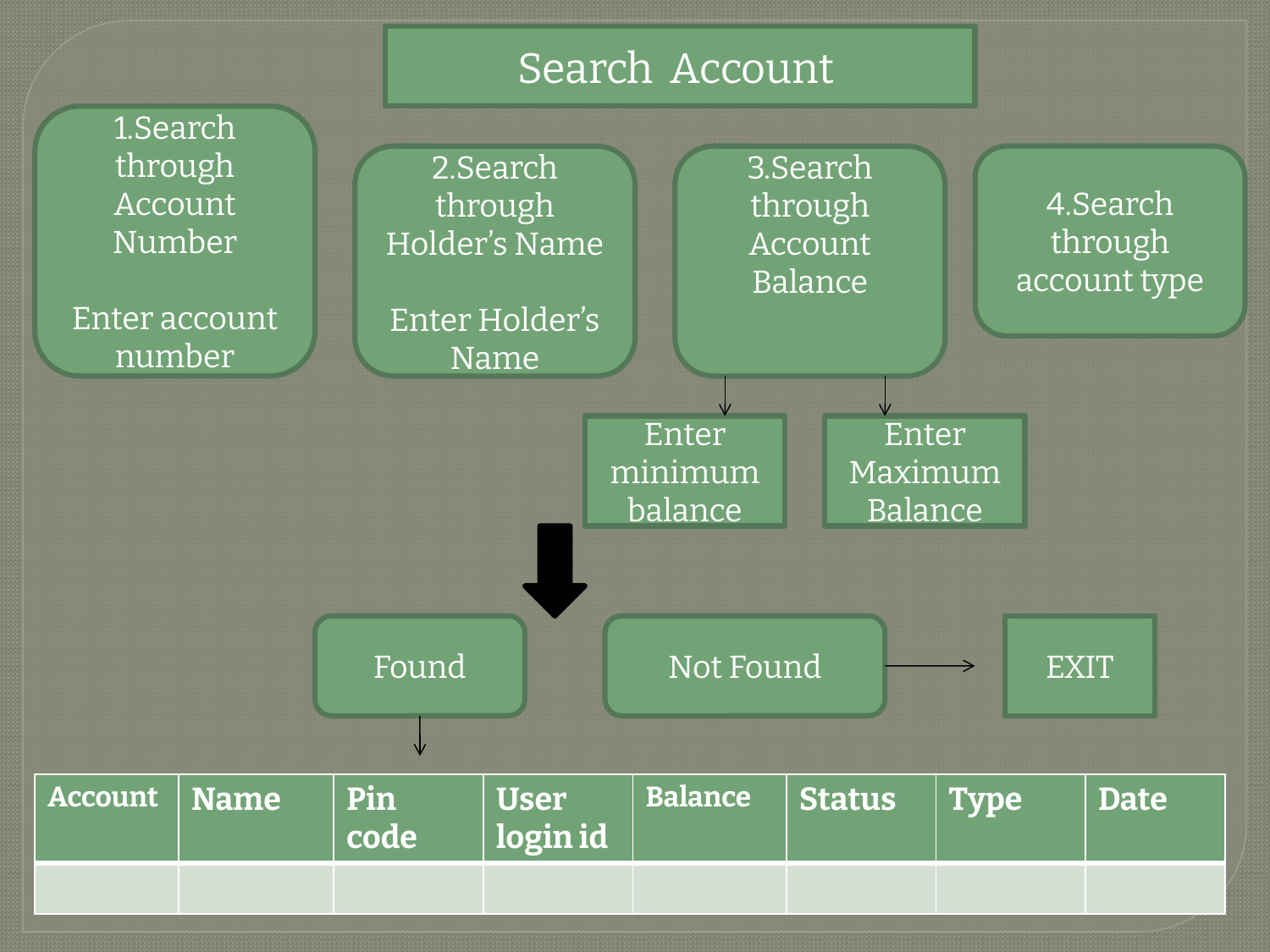

Search  Account
1.Search through Account Number

Enter account number
2.Search through Holder’s Name

Enter Holder’s Name
3.Search through Account Balance

4.Search through account type
Enter minimum balance
Enter Maximum Balance

Found
Not Found
EXIT
| Account | Name | Pin code | User login id | Balance | Status | Type | Date |
| --- | --- | --- | --- | --- | --- | --- | --- |
|  |  |  |  |  |  |  |  |